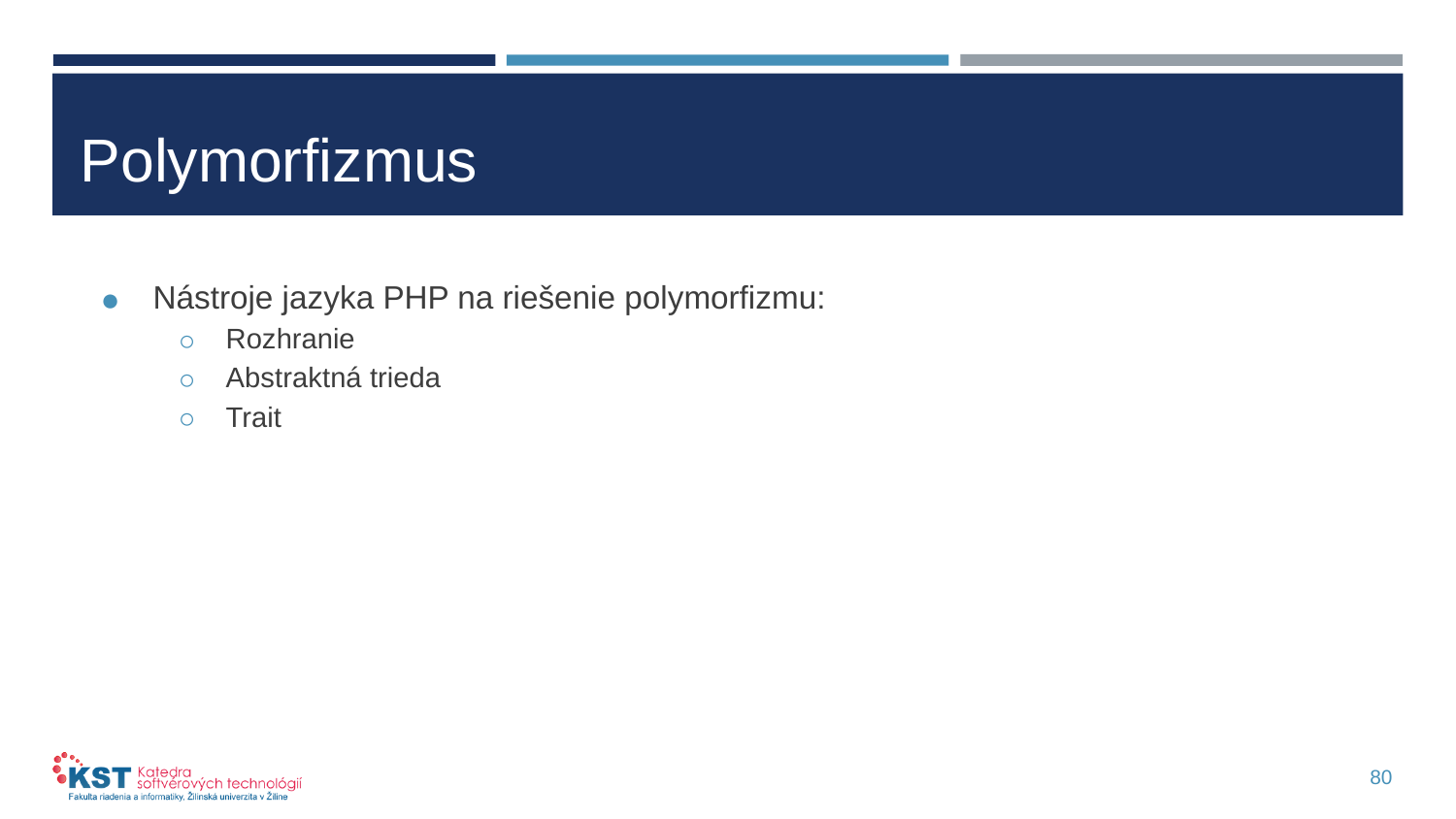

# Polymorfizmus
Nástroje jazyka PHP na riešenie polymorfizmu:
Rozhranie
Abstraktná trieda
Trait
80